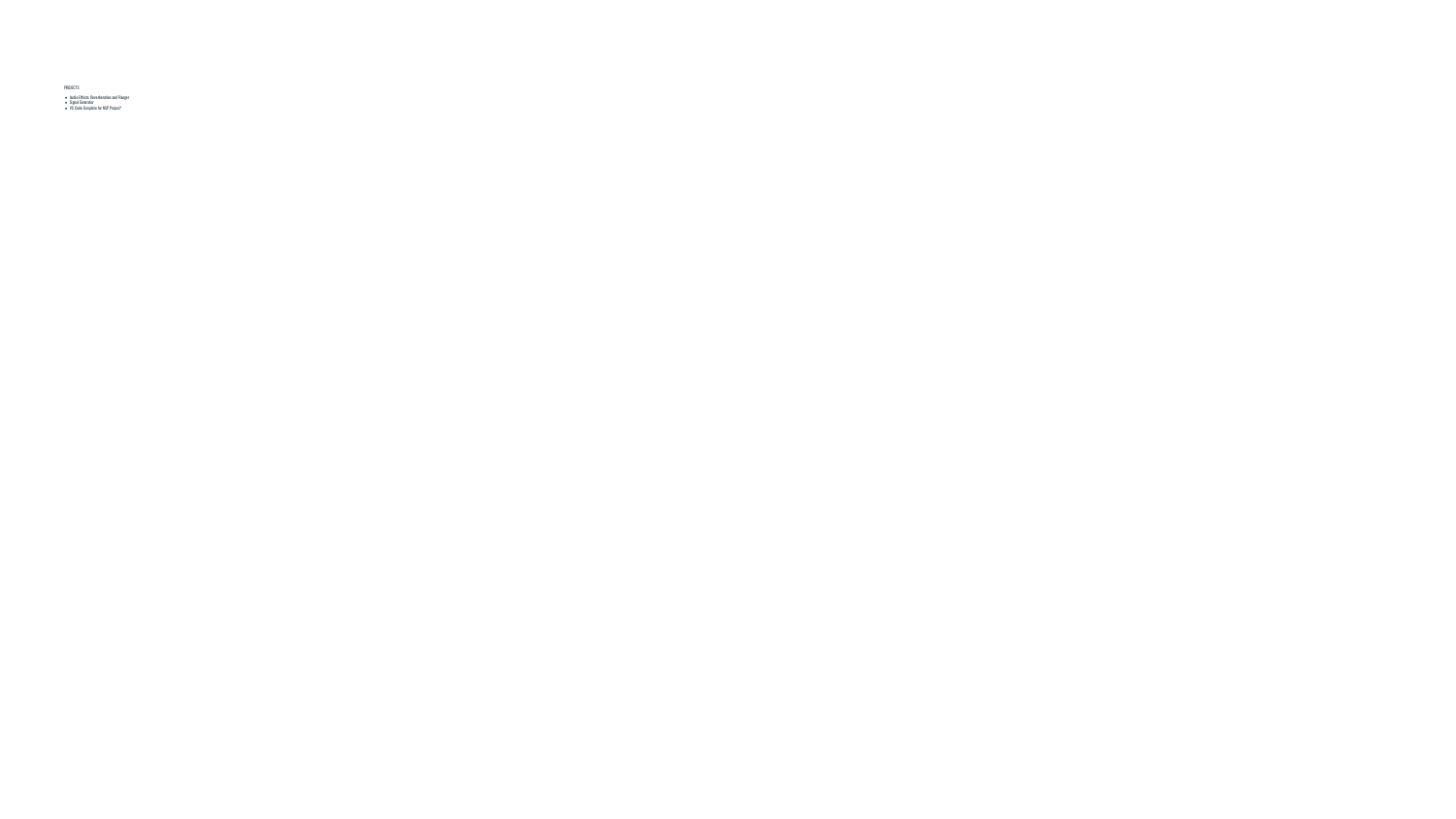

# PROJECTS

Audio Effects: Reverberation and Flanger
Signal Generator
VS Code Template for NSP Project*